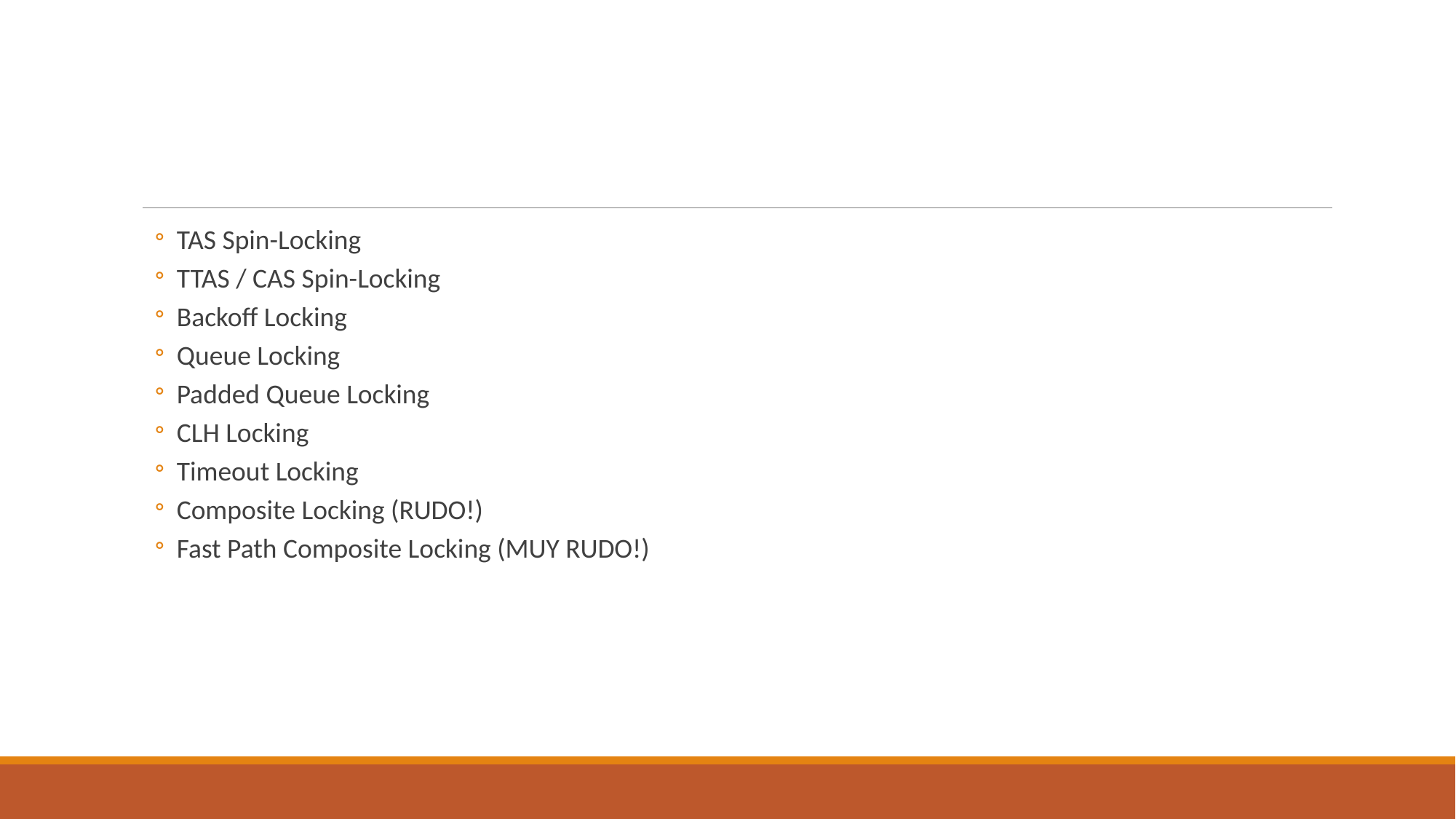

#
TAS Spin-Locking
TTAS / CAS Spin-Locking
Backoff Locking
Queue Locking
Padded Queue Locking
CLH Locking
Timeout Locking
Composite Locking (RUDO!)
Fast Path Composite Locking (MUY RUDO!)